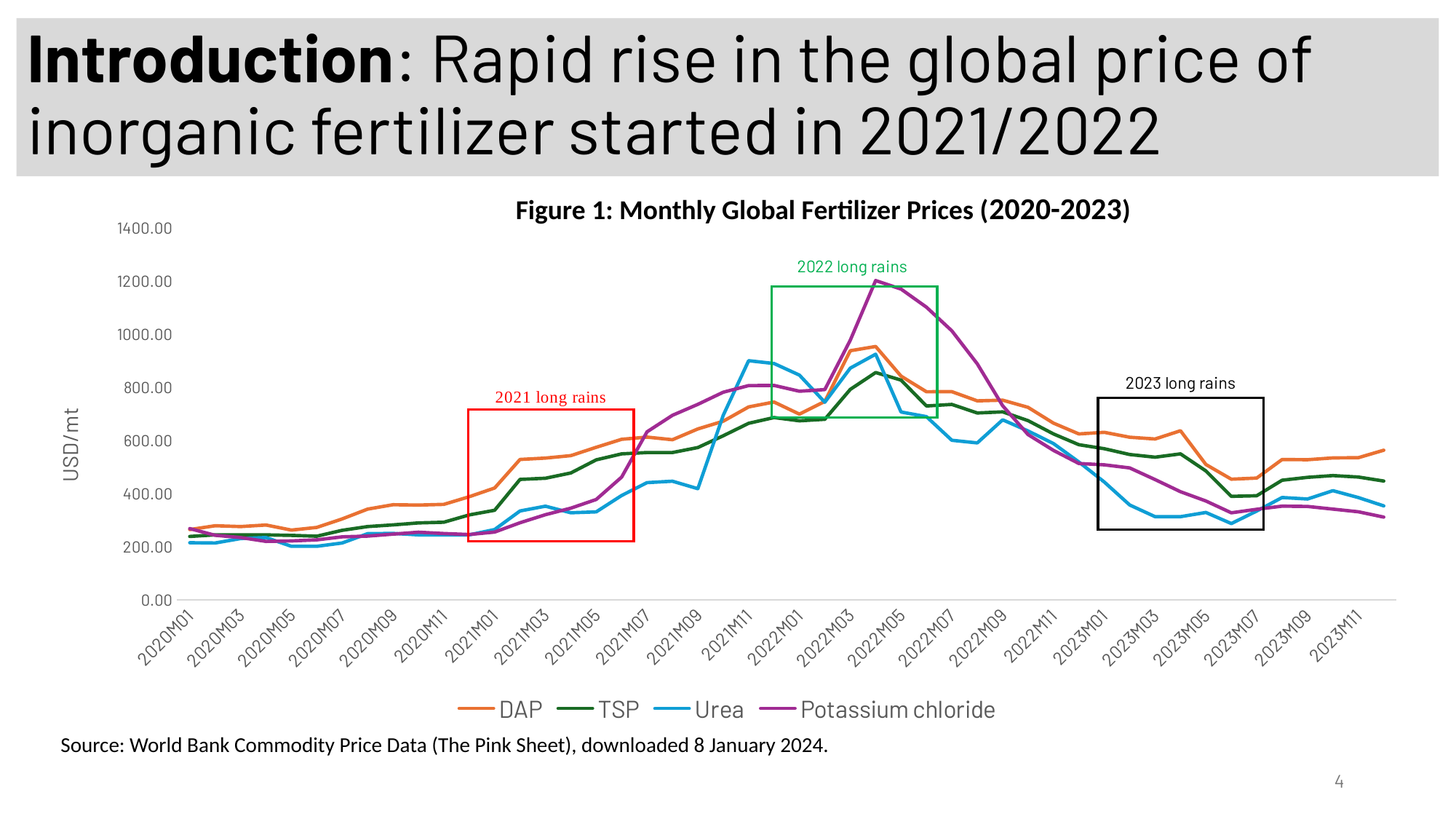

Introduction: Rapid rise in the global price of inorganic fertilizer started in 2021/2022
Figure 1: Monthly Global Fertilizer Prices (2020-2023)

### Chart

| Category |  |  |  |  |
|---|---|---|---|---|
| 2020M01 | 264.9 | 239.0 | 215.4 | 268.7 |
| 2020M02 | 279.38 | 245.0 | 214.38 | 243.38 |
| 2020M03 | 276.22 | 245.0 | 231.13 | 235.0 |
| 2020M04 | 282.0 | 245.0 | 235.0 | 220.38 |
| 2020M05 | 263.0 | 243.0 | 201.9 | 222.2 |
| 2020M06 | 273.0 | 240.0 | 202.0 | 226.25 |
| 2020M07 | 305.1 | 262.2 | 214.4 | 237.5 |
| 2020M08 | 341.88 | 276.25 | 249.5 | 240.38 |
| 2020M09 | 358.38 | 282.5 | 250.5 | 247.75 |
| 2020M10 | 357.1 | 290.0 | 245.0 | 255.0 |
| 2020M11 | 359.63 | 292.5 | 245.0 | 250.0 |
| 2020M12 | 388.5 | 320.0 | 245.0 | 246.33 |
| 2021M01 | 421.3 | 337.6 | 265.0 | 255.5 |
| 2021M02 | 528.88 | 453.75 | 335.0 | 290.63 |
| 2021M03 | 534.13 | 458.0 | 352.88 | 320.88 |
| 2021M04 | 543.4 | 478.0 | 328.1 | 345.5 |
| 2021M05 | 574.63 | 527.5 | 331.63 | 378.13 |
| 2021M06 | 604.75 | 550.0 | 393.25 | 462.5 |
| 2021M07 | 613.0 | 555.0 | 441.5 | 633.0 |
| 2021M08 | 603.13 | 555.0 | 446.88 | 695.0 |
| 2021M09 | 643.75 | 573.75 | 418.75 | 736.25 |
| 2021M10 | 672.9 | 618.0 | 695.0 | 782.0 |
| 2021M11 | 726.69 | 665.0 | 900.5 | 806.88 |
| 2021M12 | 745.0 | 686.67 | 890.0 | 807.5 |
| 2022M01 | 699.38 | 674.38 | 846.38 | 785.63 |
| 2022M02 | 747.13 | 680.0 | 744.17 | 791.88 |
| 2022M03 | 938.13 | 792.5 | 872.5 | 977.5 |
| 2022M04 | 954.0 | 856.0 | 925.0 | 1202.0 |
| 2022M05 | 842.5 | 827.5 | 707.5 | 1170.0 |
| 2022M06 | 783.75 | 730.13 | 690.0 | 1101.88 |
| 2022M07 | 784.0 | 736.0 | 601.0 | 1013.0 |
| 2022M08 | 749.38 | 703.75 | 591.25 | 888.75 |
| 2022M09 | 752.0 | 708.0 | 678.0 | 731.0 |
| 2022M10 | 725.0 | 675.0 | 636.25 | 622.5 |
| 2022M11 | 665.63 | 625.0 | 588.75 | 563.13 |
| 2022M12 | 625.0 | 584.38 | 519.38 | 513.75 |
| 2023M01 | 631.0 | 569.38 | 443.75 | 508.75 |
| 2023M02 | 612.5 | 547.5 | 357.5 | 496.88 |
| 2023M03 | 606.0 | 537.5 | 313.5 | 453.0 |
| 2023M04 | 637.0 | 550.0 | 313.38 | 407.5 |
| 2023M05 | 510.0 | 485.63 | 329.25 | 372.5 |
| 2023M06 | 454.55 | 390.0 | 287.5 | 328.0 |
| 2023M07 | 458.75 | 392.25 | 334.63 | 341.25 |
| 2023M08 | 528.75 | 450.63 | 385.63 | 353.13 |
| 2023M09 | 527.9 | 461.5 | 380.0 | 352.0 |
| 2023M10 | 534.75 | 468.13 | 411.38 | 341.88 |
| 2023M11 | 535.63 | 462.63 | 385.5 | 331.88 |
| 2023M12 | 563.75 | 447.5 | 354.0 | 311.88 |

Source: World Bank Commodity Price Data (The Pink Sheet), downloaded 8 January 2024.
4